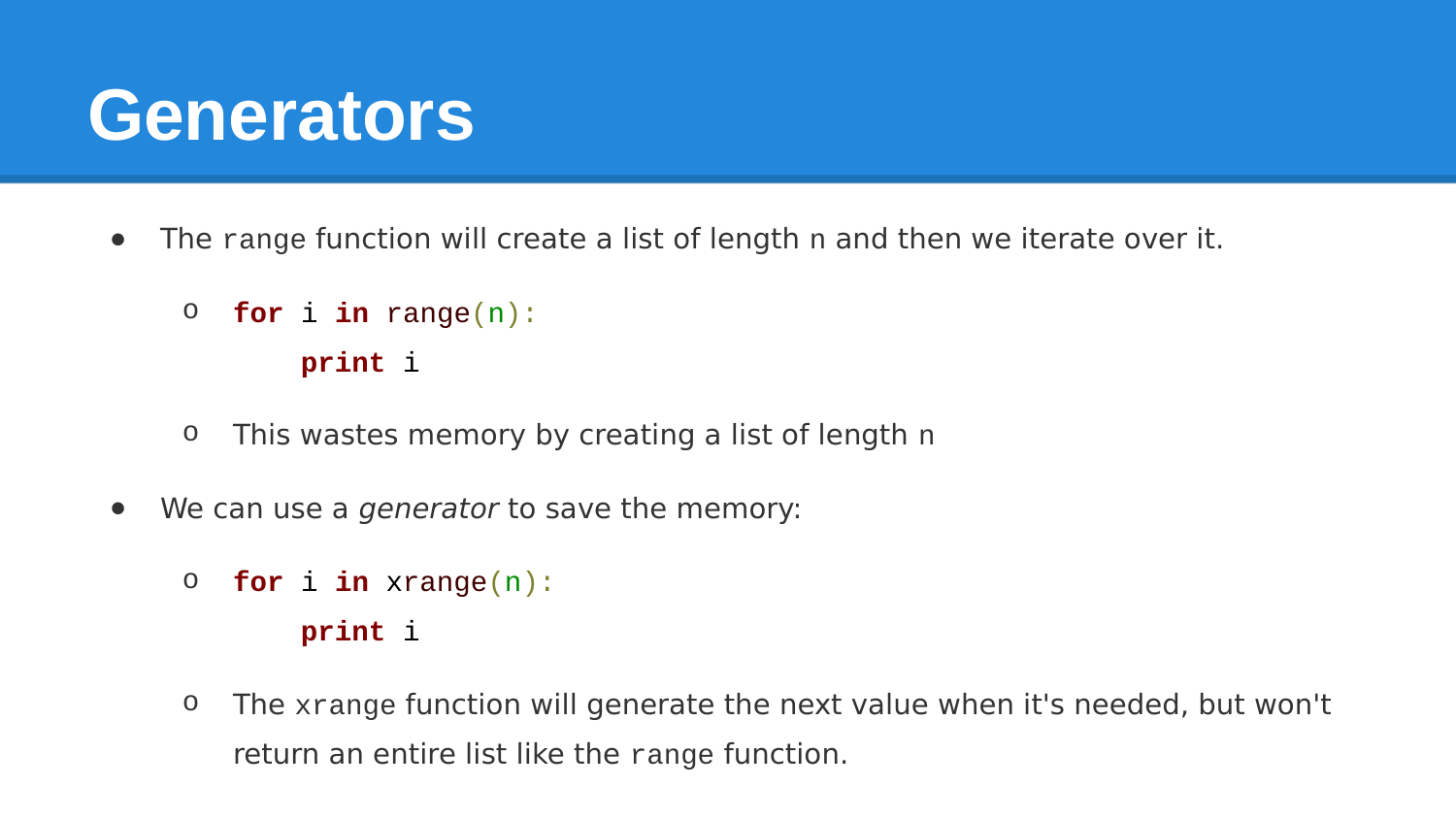

# Generators
The range function will create a list of length n and then we iterate over it.
for i in range(n):
    print i
This wastes memory by creating a list of length n
We can use a generator to save the memory:
for i in xrange(n):
    print i
The xrange function will generate the next value when it's needed, but won't return an entire list like the range function.